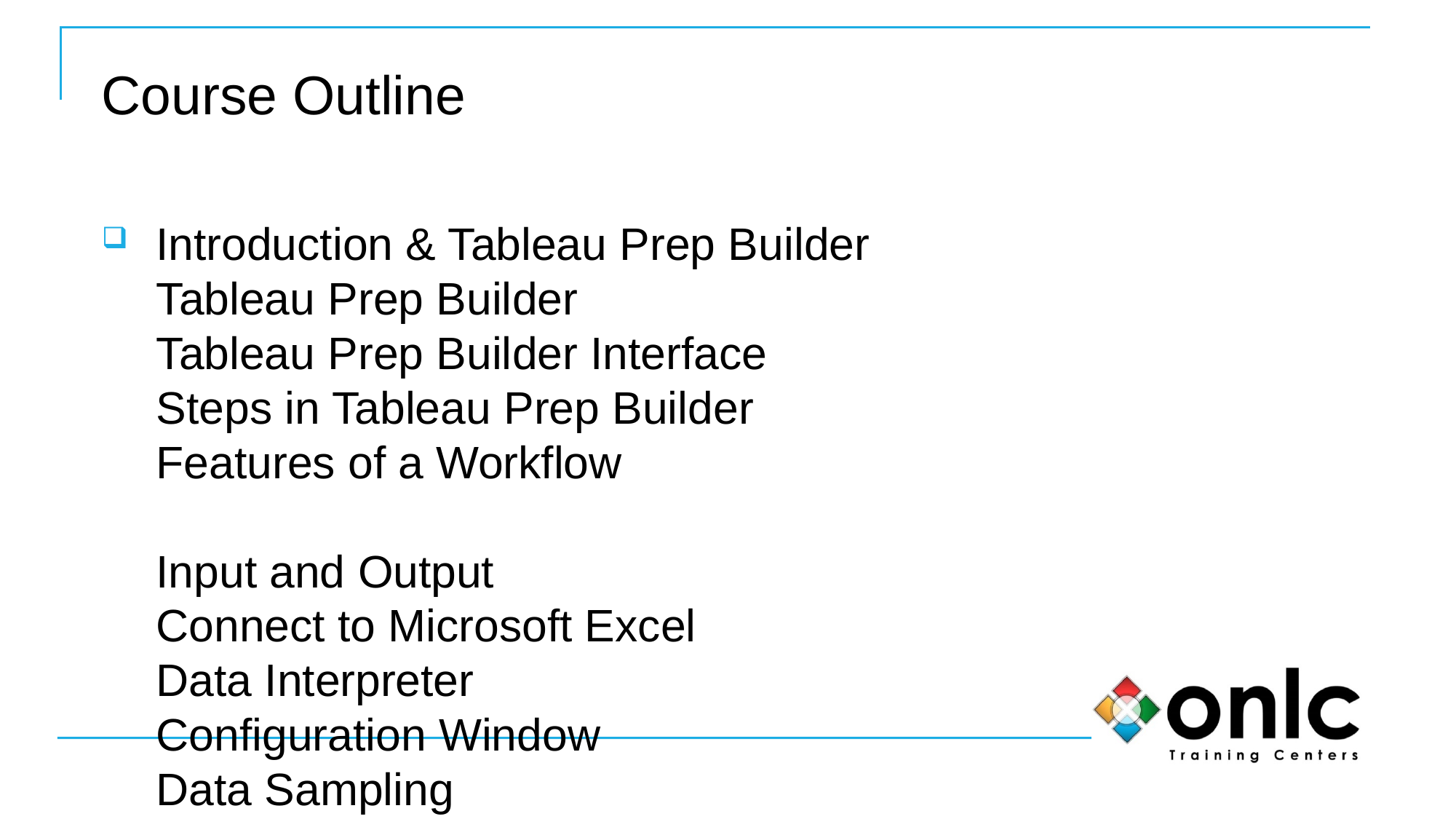

7
# Course Outline
Introduction & Tableau Prep Builder
Tableau Prep Builder
Tableau Prep Builder Interface
Steps in Tableau Prep Builder
Features of a Workflow
Input and Output
Connect to Microsoft Excel
Data Interpreter
Configuration Window
Data Sampling
Connect to Tableau Data Extract File
Connect to Text File
Other Features

Data Cleaning
Profile Pane: An In-Depth Analysis
Functions
Tracking Changes
String Calculations
Group and Replace
Automatic Group and Replace Functions
Manual Grouping
Examples
Aggregation and Pivot
Aggregations
Aggregation Functions
Group By
Examples
Pivot
Joins and Unions
Join
Types of Joins
Example
Union
Example
Tableau Prep Builder Conductor
Tableau Prep Builder Conductor
Prerequisites
Publishing Workflows to Server (Discussed)
Scheduling Workflows to Server (Discussed)